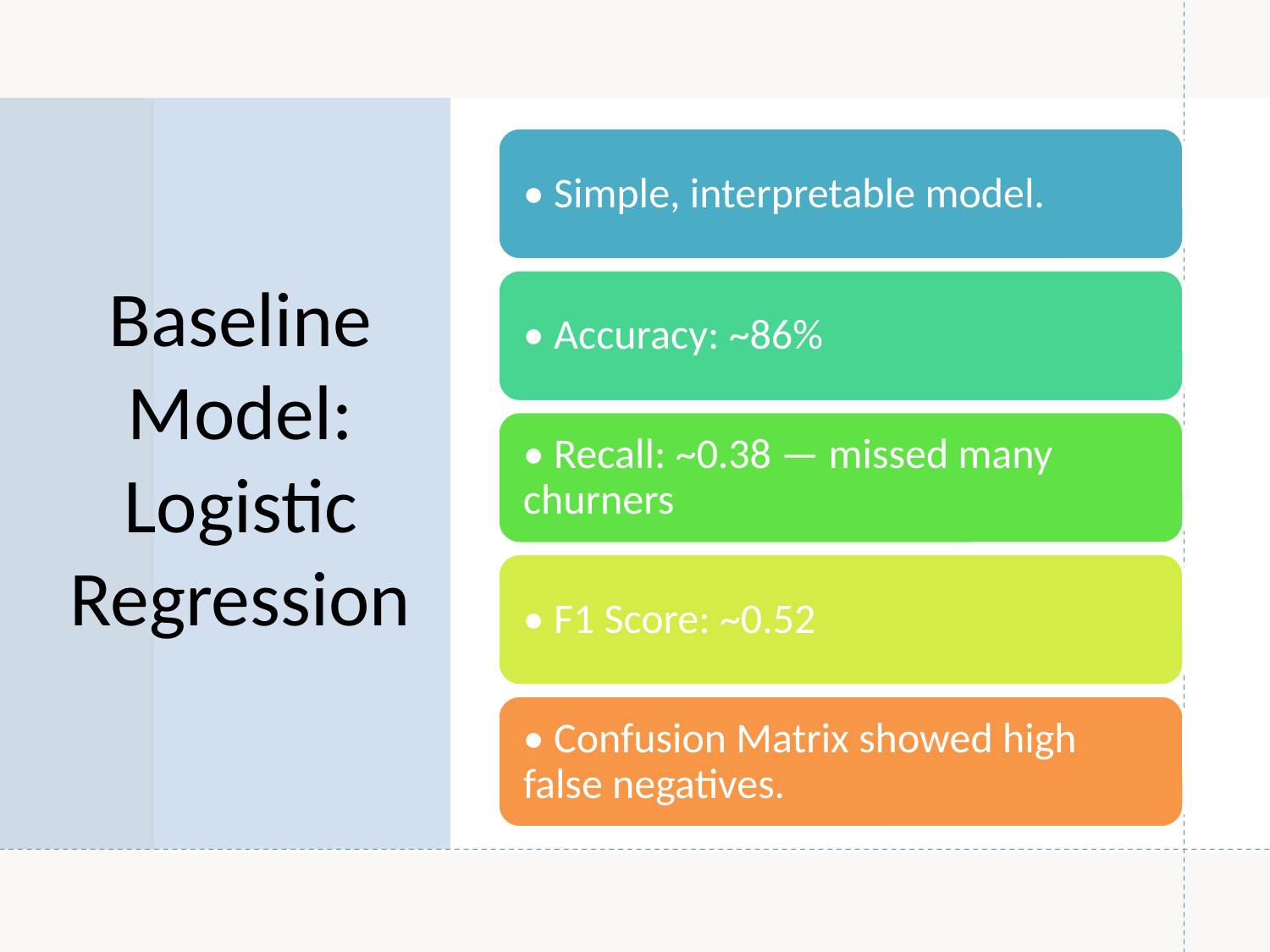

# Baseline Model: Logistic Regression

• Simple, interpretable model.
• Accuracy: ~86%
• Recall: ~0.38 — missed many churners
• F1 Score: ~0.52
• Confusion Matrix showed high false negatives.